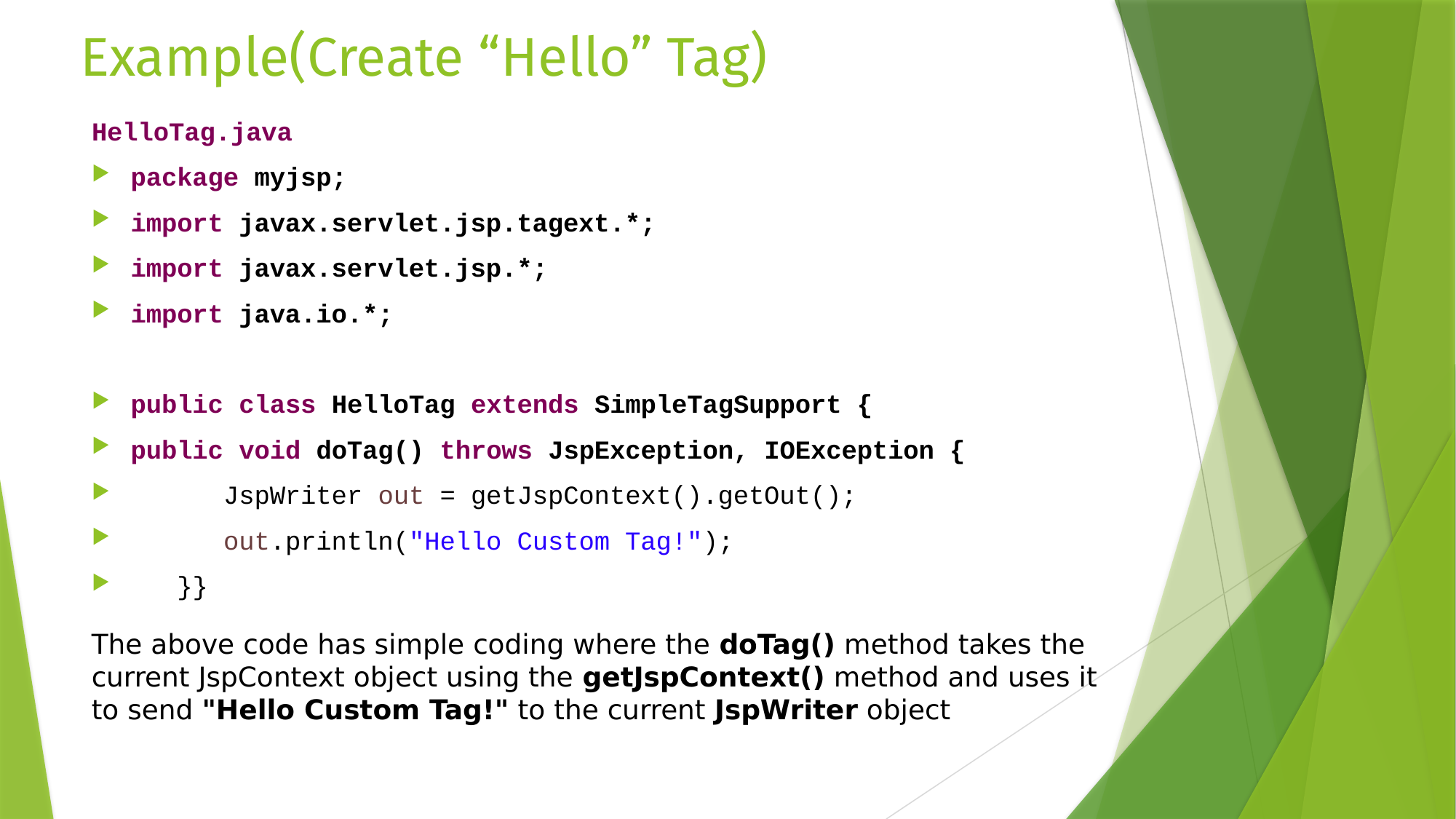

# Example(Create “Hello” Tag)
HelloTag.java
package myjsp;
import javax.servlet.jsp.tagext.*;
import javax.servlet.jsp.*;
import java.io.*;

public class HelloTag extends SimpleTagSupport {
public void doTag() throws JspException, IOException {
      JspWriter out = getJspContext().getOut();
      out.println("Hello Custom Tag!");
   }}

The above code has simple coding where the doTag() method takes the current JspContext object using the getJspContext() method and uses it to send "Hello Custom Tag!" to the current JspWriter object